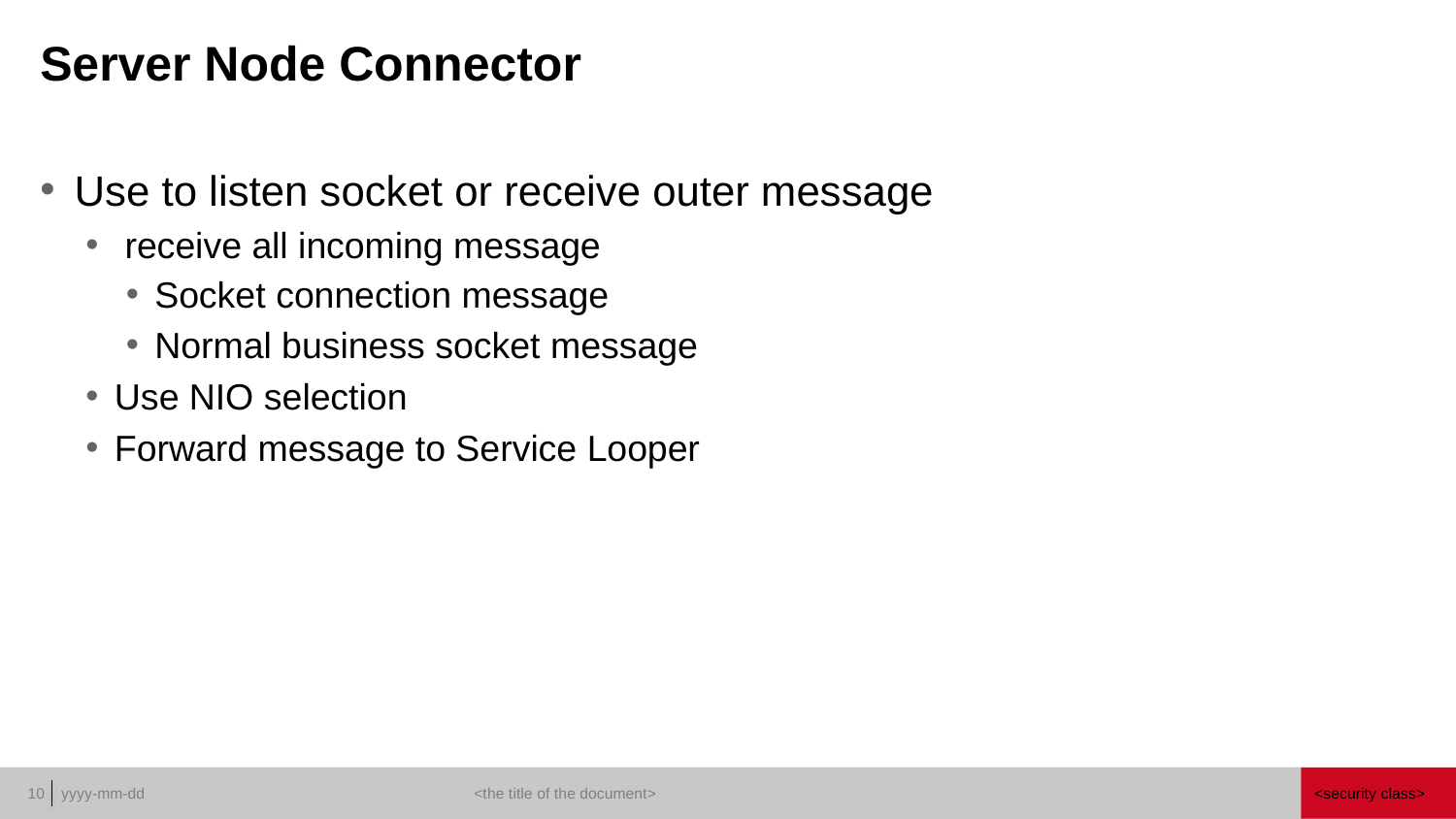

# Server Node Connector
Use to listen socket or receive outer message
 receive all incoming message
Socket connection message
Normal business socket message
Use NIO selection
Forward message to Service Looper